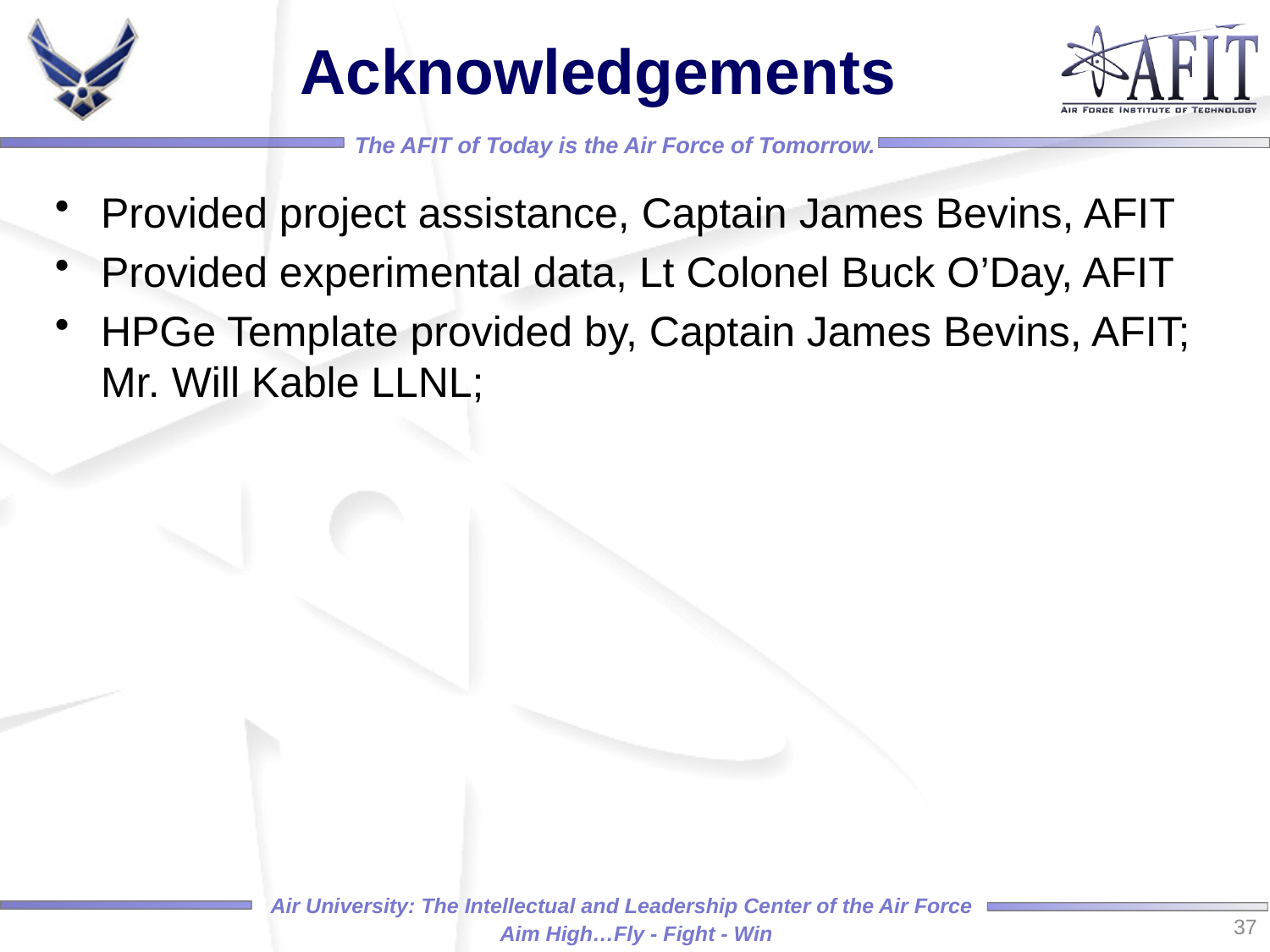

# Acknowledgements
Provided project assistance, Captain James Bevins, AFIT
Provided experimental data, Lt Colonel Buck O’Day, AFIT
HPGe Template provided by, Captain James Bevins, AFIT; Mr. Will Kable LLNL;

37